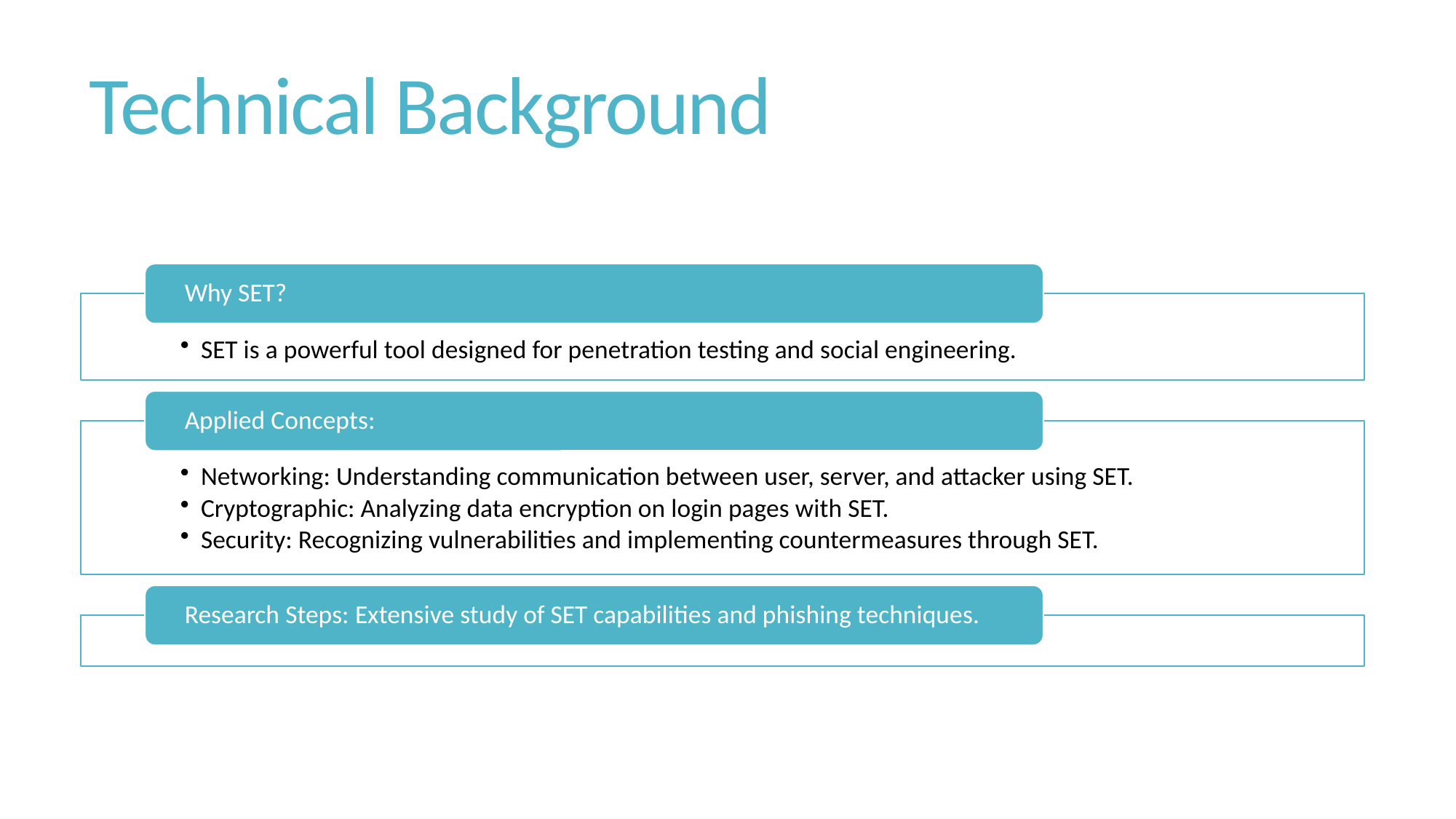

# Technical Background
SET is a powerful tool designed for penetration testing and social engineering.
Why SET?
Networking: Understanding communication between user, server, and attacker using SET.
Cryptographic: Analyzing data encryption on login pages with SET.
Security: Recognizing vulnerabilities and implementing countermeasures through SET.
Applied Concepts:
Research Steps: Extensive study of SET capabilities and phishing techniques.